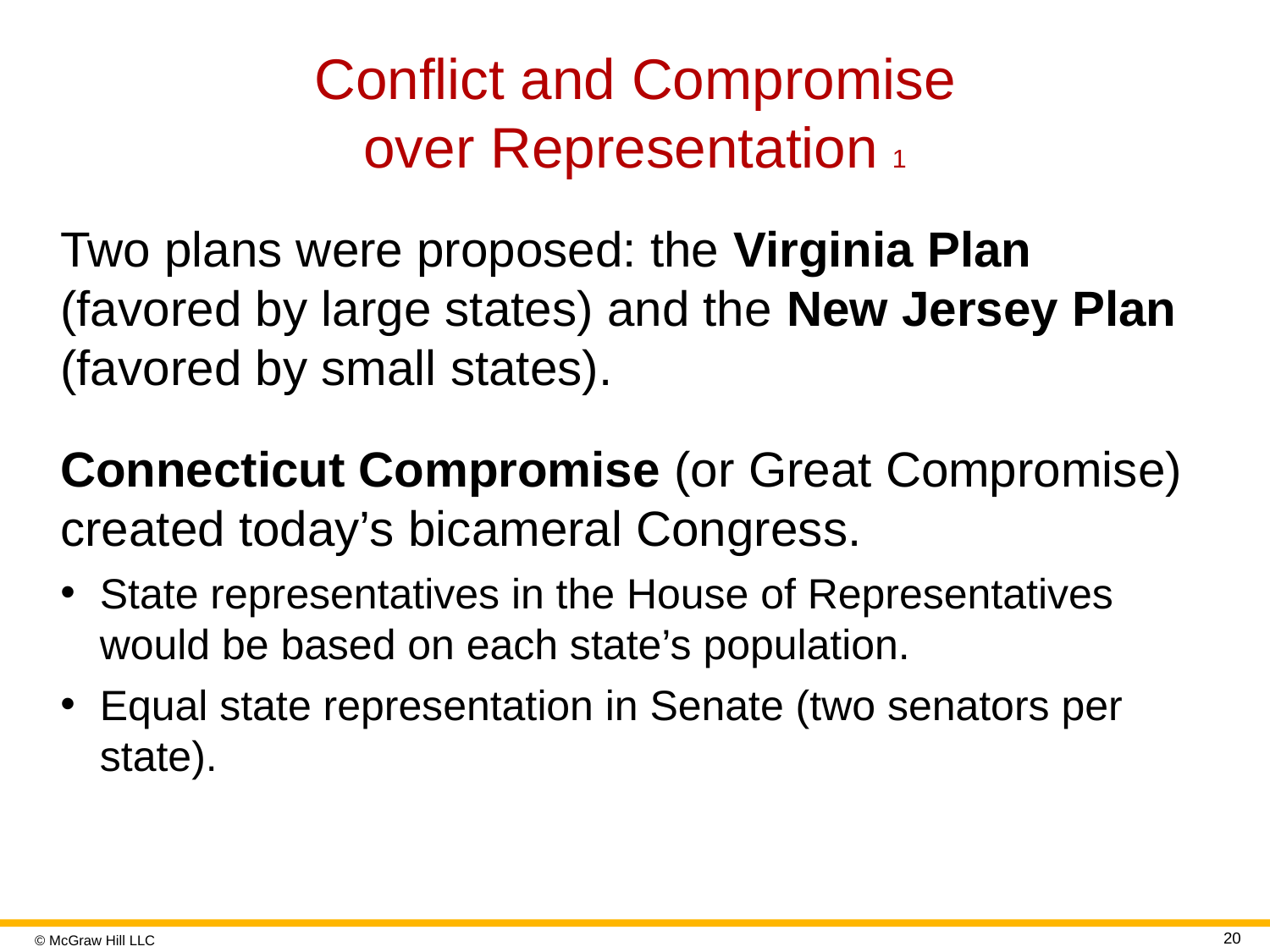

# Conflict and Compromise over Representation 1
Two plans were proposed: the Virginia Plan (favored by large states) and the New Jersey Plan (favored by small states).
Connecticut Compromise (or Great Compromise) created today’s bicameral Congress.
State representatives in the House of Representatives would be based on each state’s population.
Equal state representation in Senate (two senators per state).
20